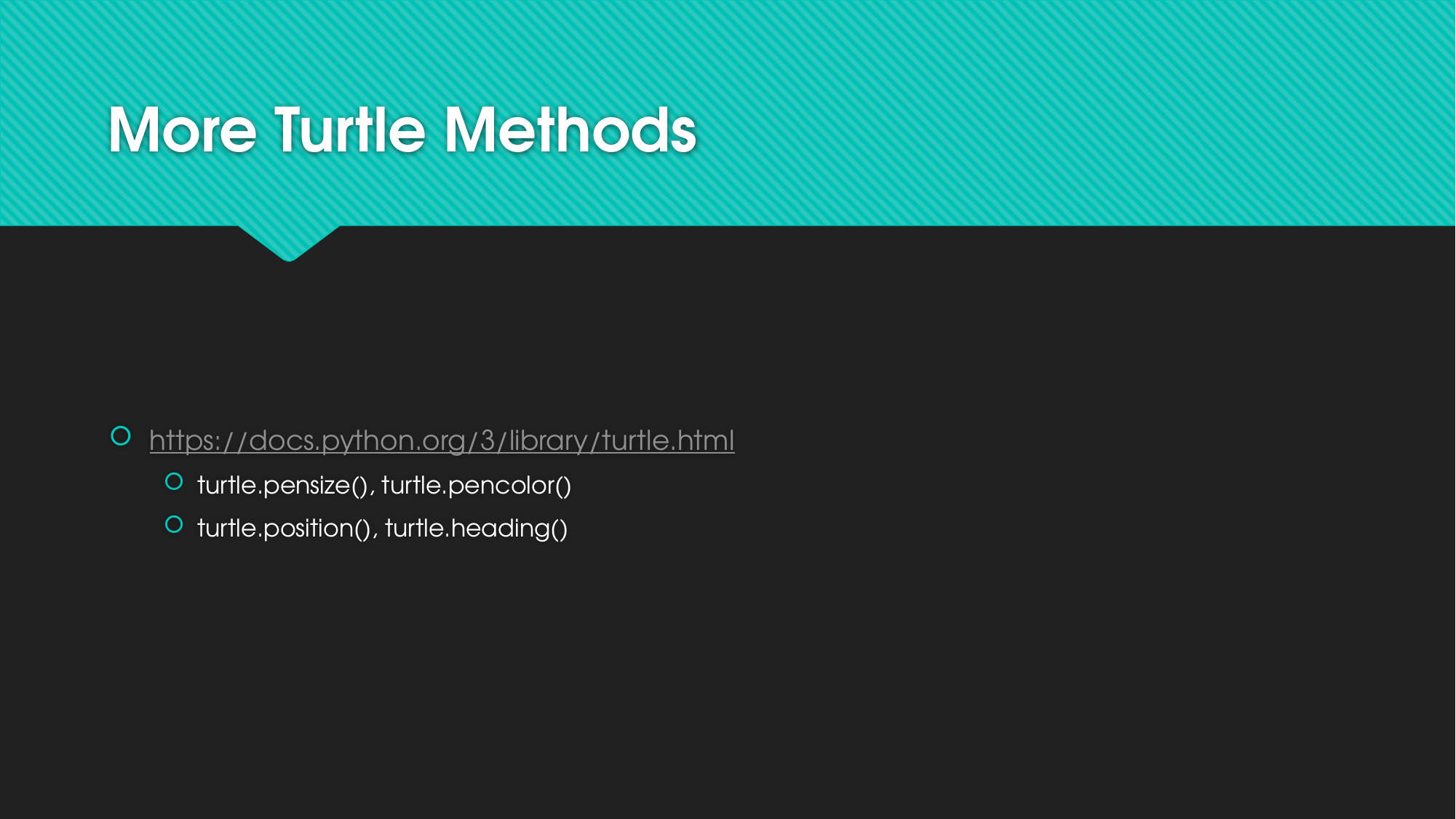

# More Turtle Methods
https://docs.python.org/3/library/turtle.html
turtle.pensize(), turtle.pencolor()
turtle.position(), turtle.heading()